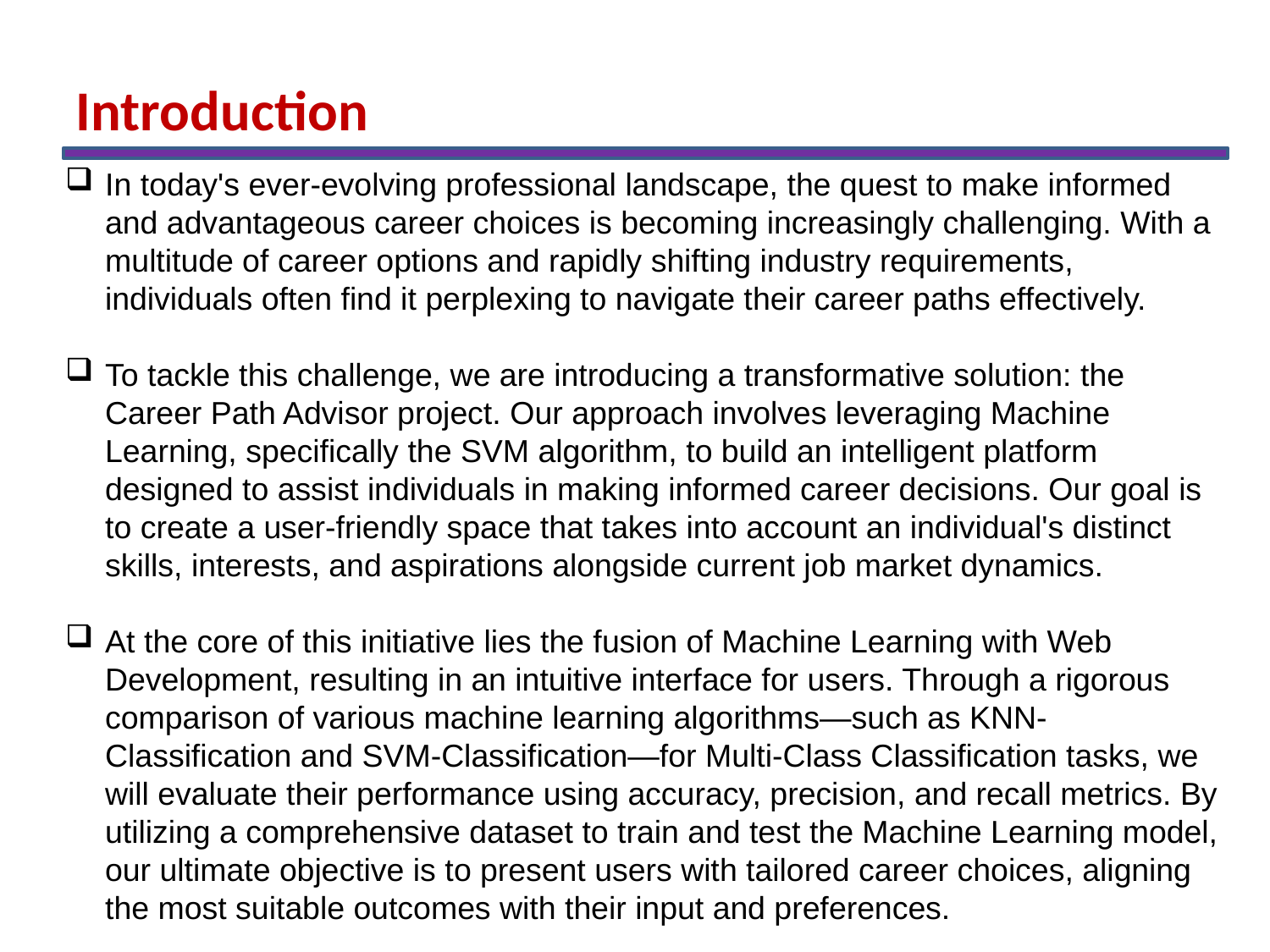

Introduction

In today's ever-evolving professional landscape, the quest to make informed and advantageous career choices is becoming increasingly challenging. With a multitude of career options and rapidly shifting industry requirements, individuals often find it perplexing to navigate their career paths effectively.

To tackle this challenge, we are introducing a transformative solution: the Career Path Advisor project. Our approach involves leveraging Machine Learning, specifically the SVM algorithm, to build an intelligent platform designed to assist individuals in making informed career decisions. Our goal is to create a user-friendly space that takes into account an individual's distinct skills, interests, and aspirations alongside current job market dynamics.

At the core of this initiative lies the fusion of Machine Learning with Web Development, resulting in an intuitive interface for users. Through a rigorous comparison of various machine learning algorithms—such as KNN-Classification and SVM-Classification—for Multi-Class Classification tasks, we will evaluate their performance using accuracy, precision, and recall metrics. By utilizing a comprehensive dataset to train and test the Machine Learning model, our ultimate objective is to present users with tailored career choices, aligning the most suitable outcomes with their input and preferences.